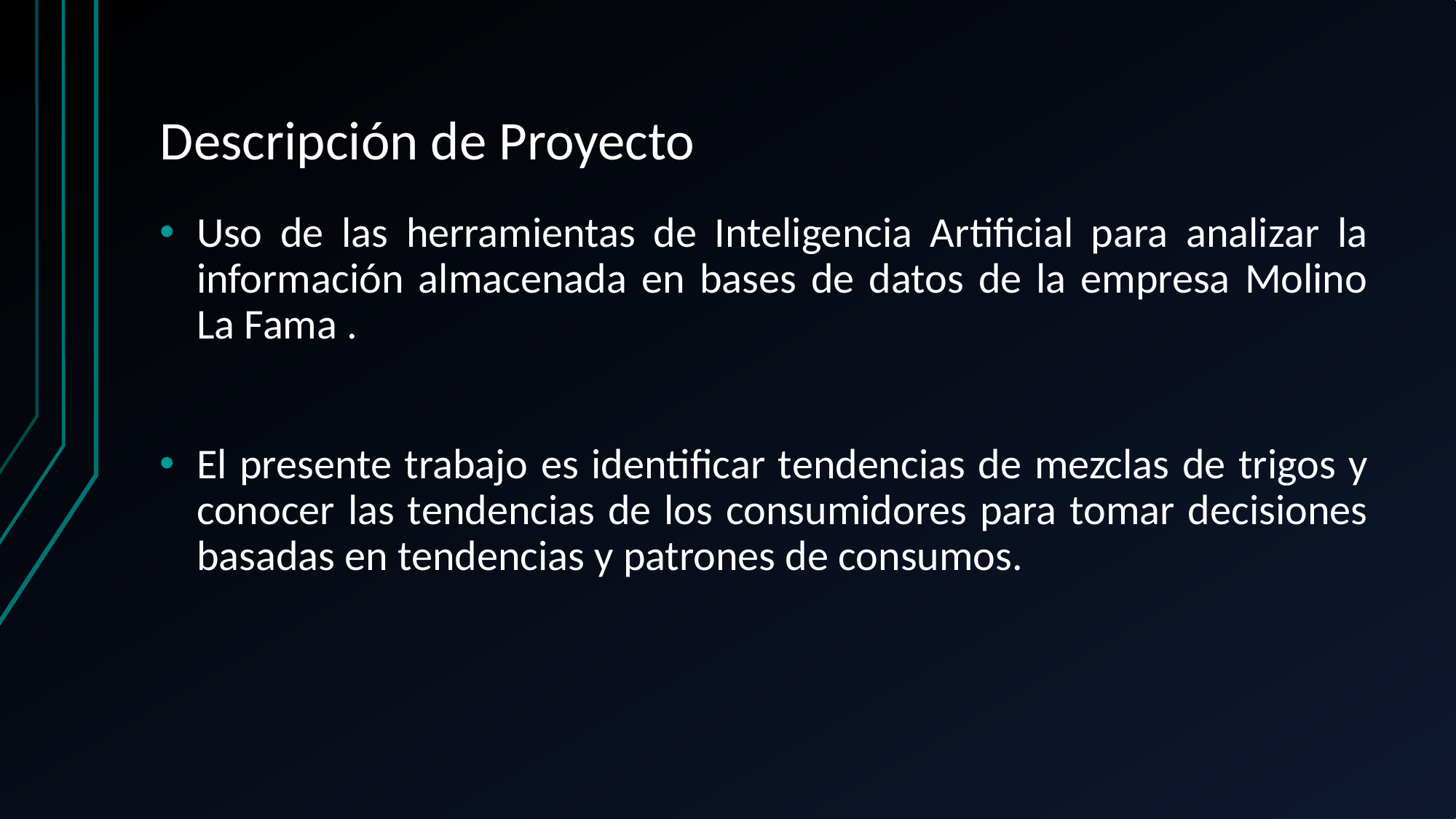

# Descripción de Proyecto
Uso de las herramientas de Inteligencia Artificial para analizar la información almacenada en bases de datos de la empresa Molino La Fama .

El presente trabajo es identificar tendencias de mezclas de trigos y conocer las tendencias de los consumidores para tomar decisiones basadas en tendencias y patrones de consumos.